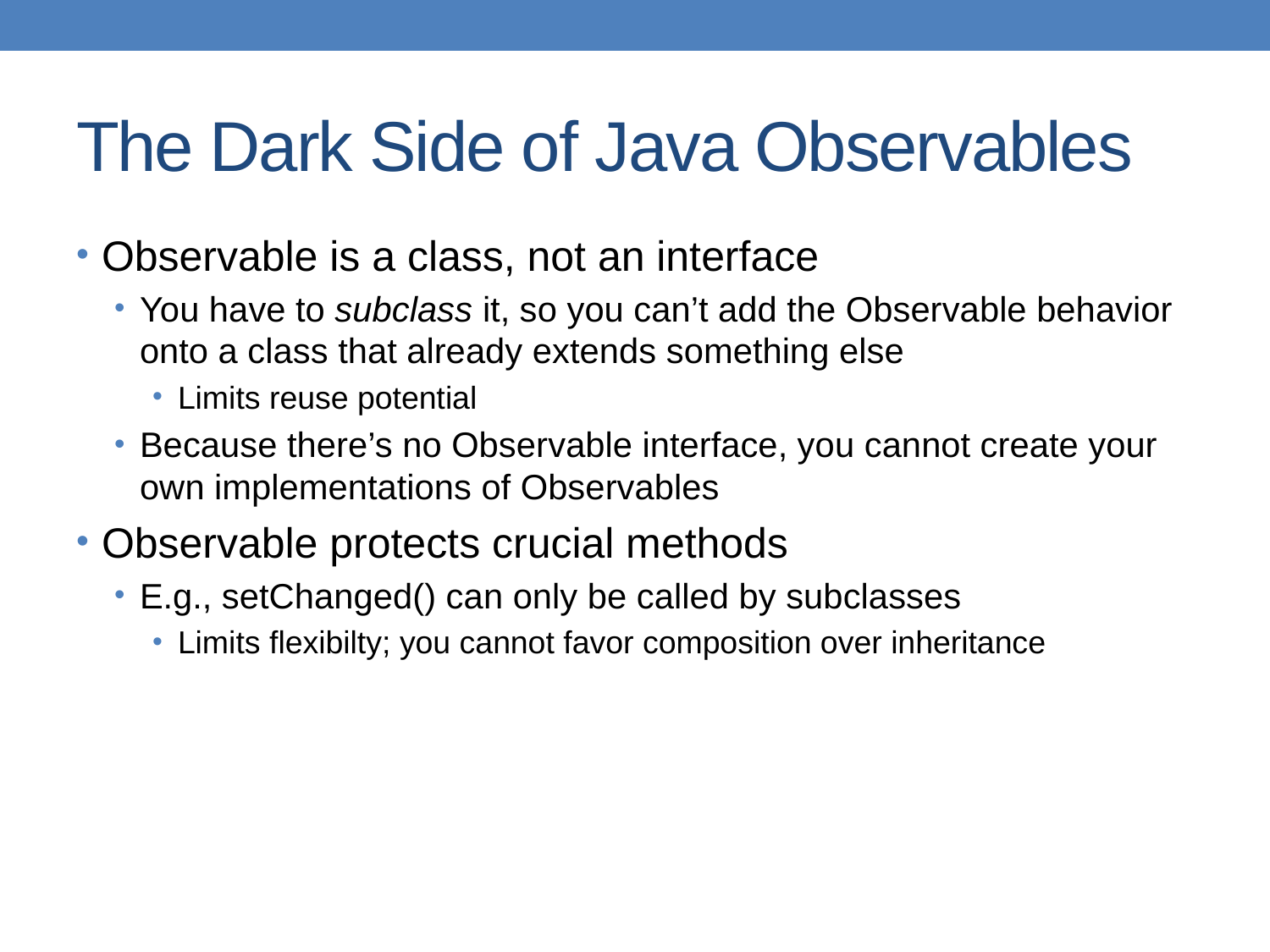

36
# The Dark Side of Java Observables
Observable is a class, not an interface
You have to subclass it, so you can’t add the Observable behavior onto a class that already extends something else
Limits reuse potential
Because there’s no Observable interface, you cannot create your own implementations of Observables
Observable protects crucial methods
E.g., setChanged() can only be called by subclasses
Limits flexibilty; you cannot favor composition over inheritance